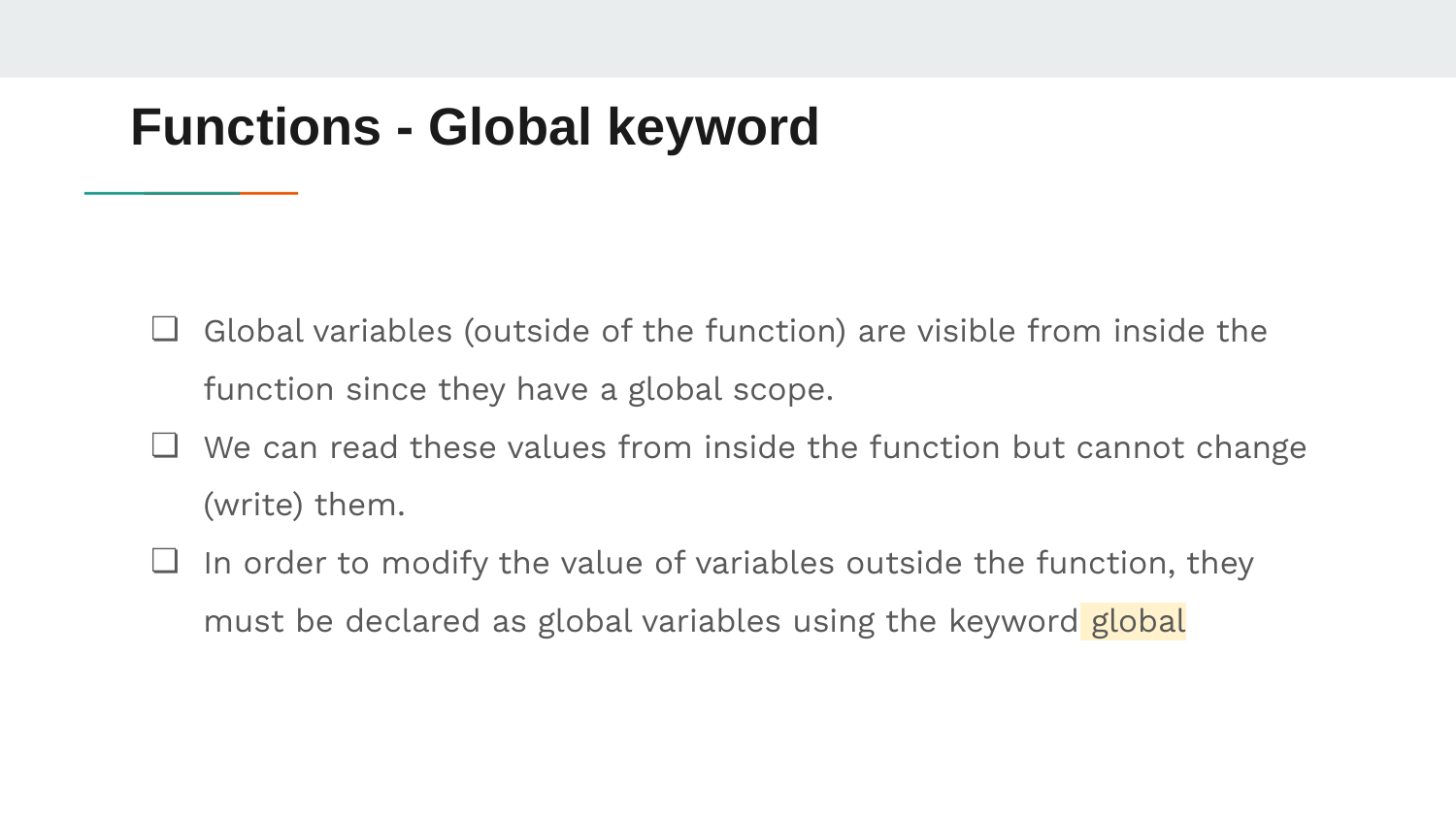

# Functions - Global keyword
Global variables (outside of the function) are visible from inside the function since they have a global scope.
We can read these values from inside the function but cannot change (write) them.
In order to modify the value of variables outside the function, they must be declared as global variables using the keyword global